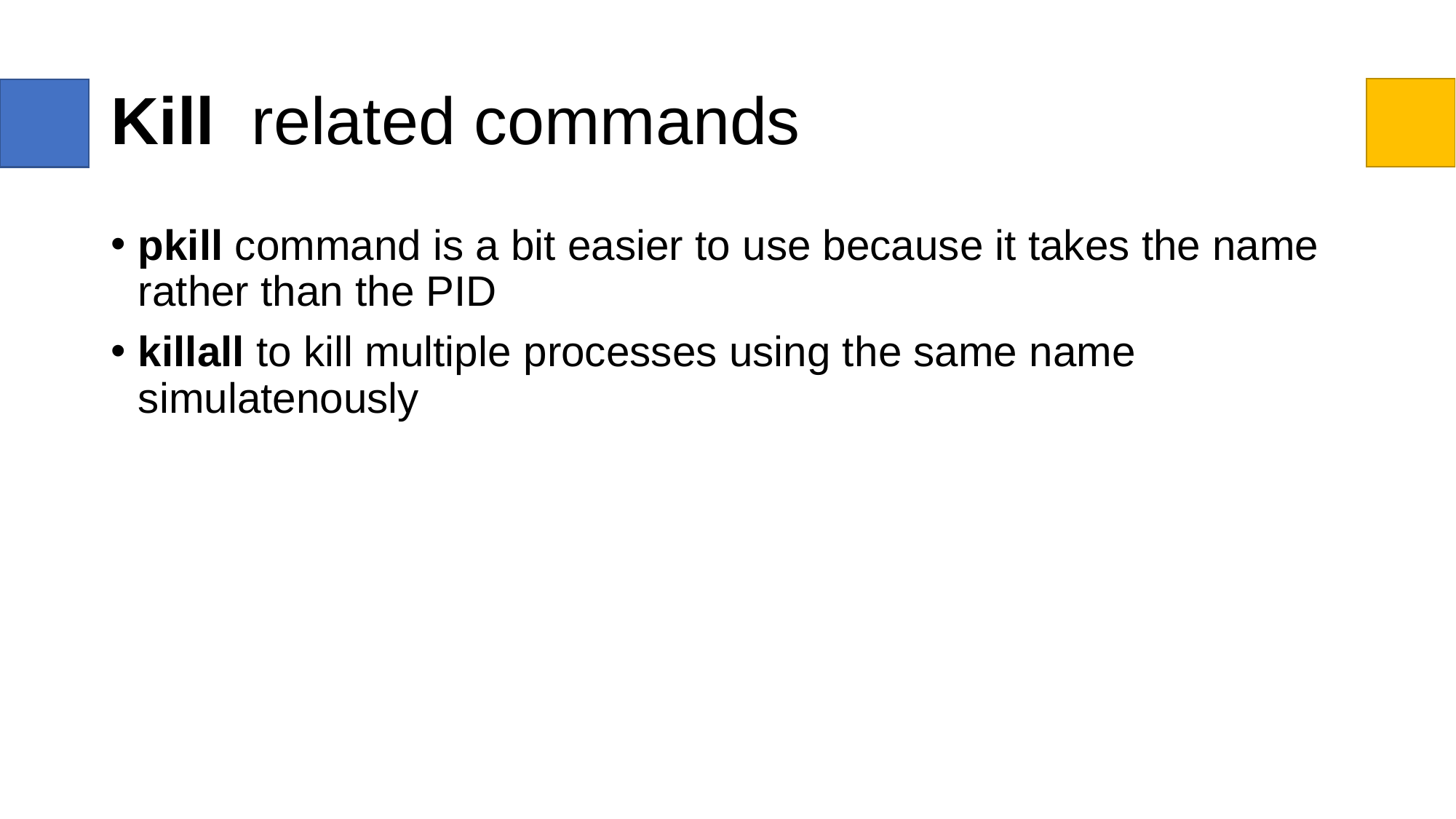

# Kill  related commands
pkill command is a bit easier to use because it takes the name rather than the PID
killall to kill multiple processes using the same name simulatenously